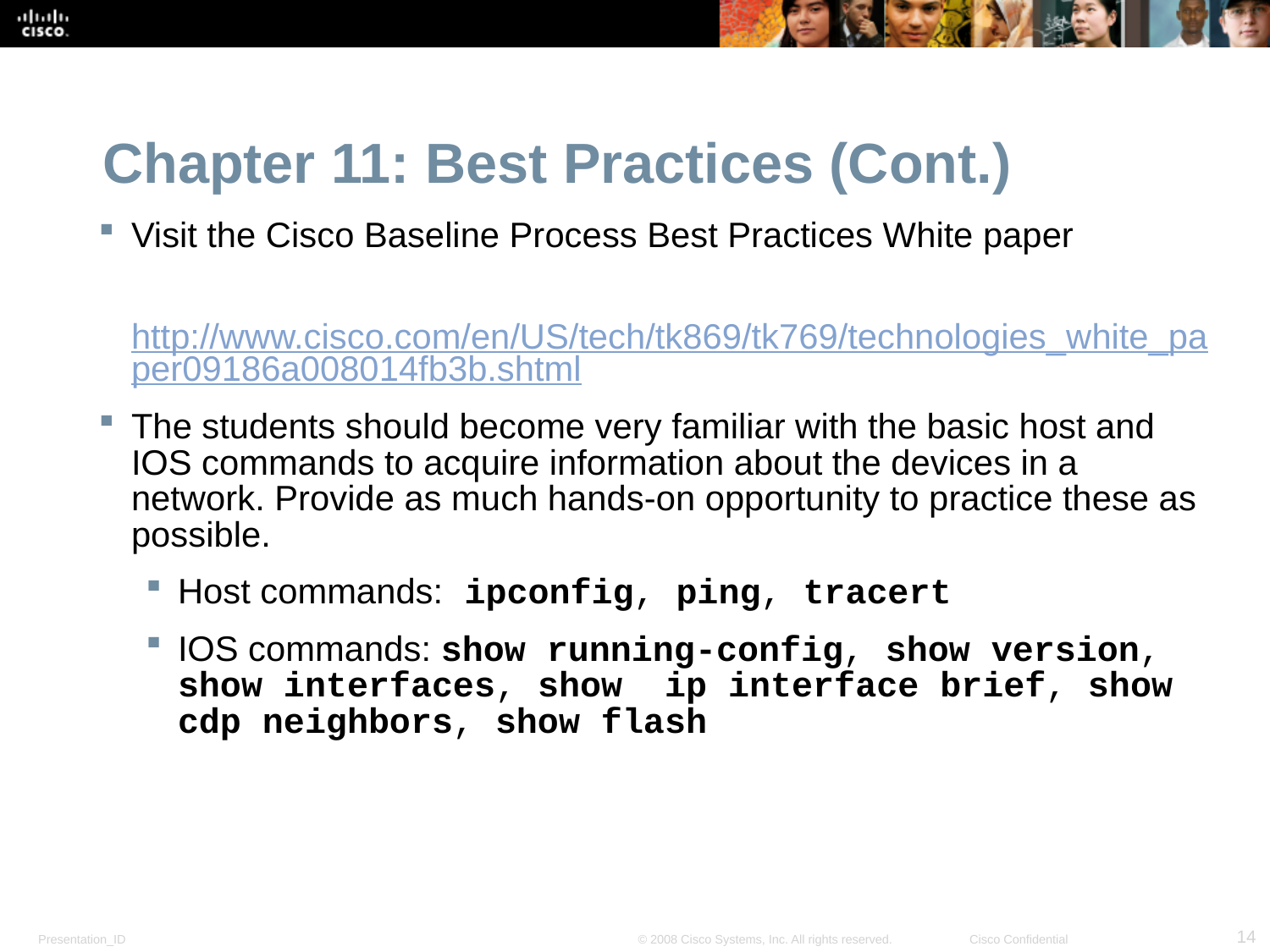

Chapter 11: Best Practices (Cont.)
Visit the Cisco Baseline Process Best Practices White paper
	http://www.cisco.com/en/US/tech/tk869/tk769/technologies_white_paper09186a008014fb3b.shtml
The students should become very familiar with the basic host and IOS commands to acquire information about the devices in a network. Provide as much hands-on opportunity to practice these as possible.
Host commands: ipconfig, ping, tracert
IOS commands: show running-config, show version, show interfaces, show  ip interface brief, show cdp neighbors, show flash